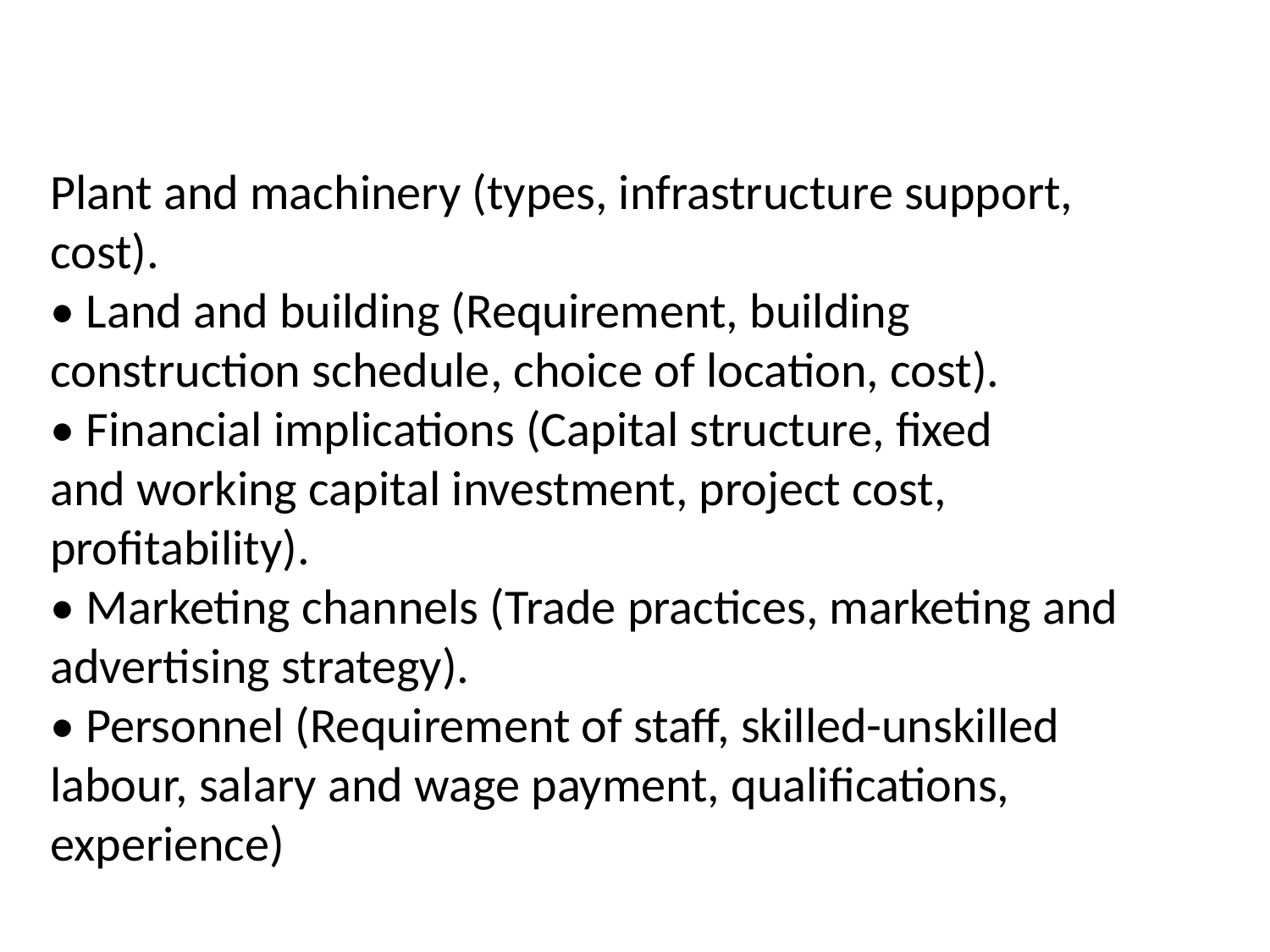

Plant and machinery (types, infrastructure support,
cost).
• Land and building (Requirement, building
construction schedule, choice of location, cost).
• Financial implications (Capital structure, fixed
and working capital investment, project cost,
profitability).
• Marketing channels (Trade practices, marketing and
advertising strategy).
• Personnel (Requirement of staff, skilled-unskilled
labour, salary and wage payment, qualifications,
experience)